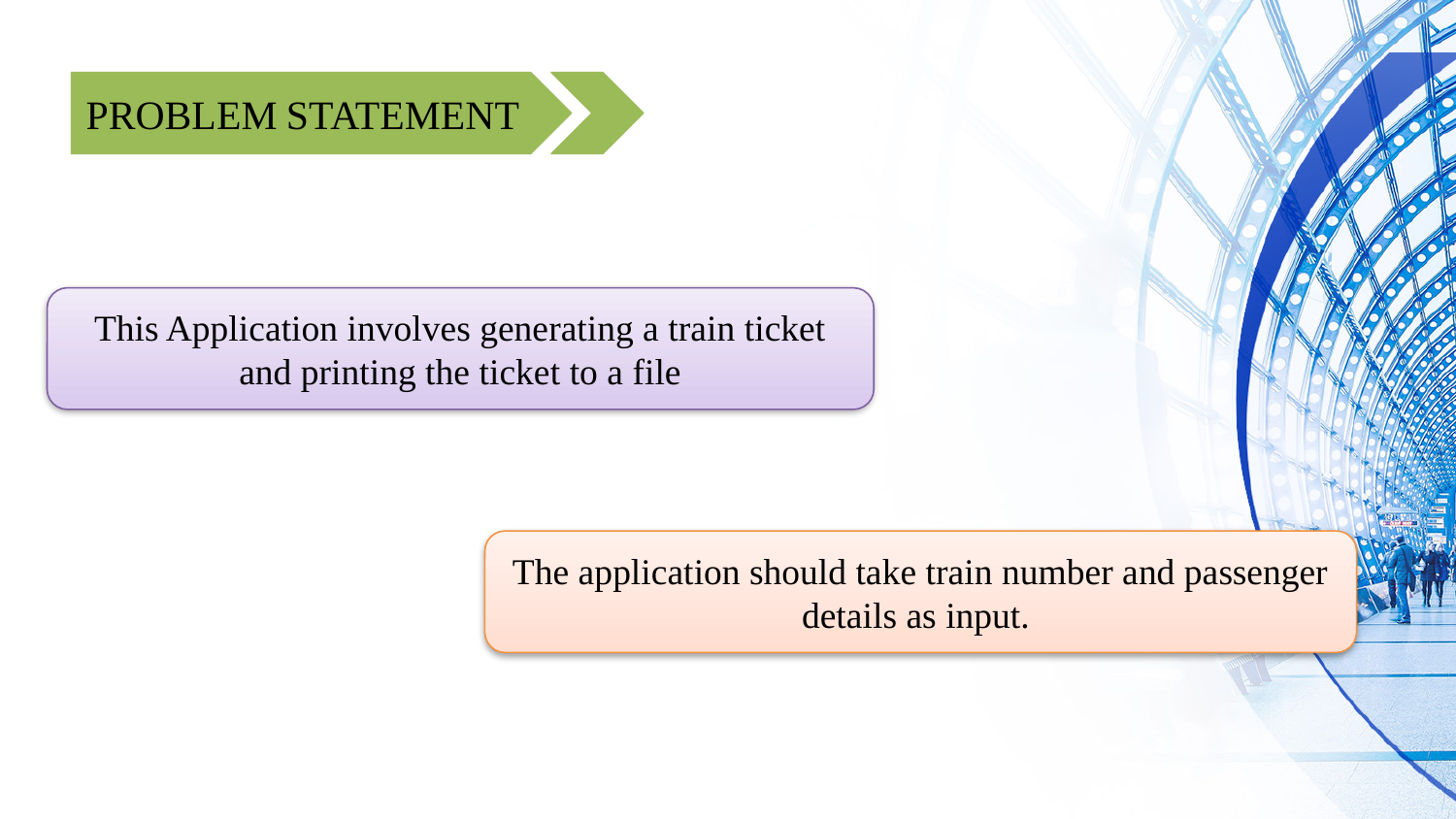

PROBLEM STATEMENT

This Application involves generating a train ticket and printing the ticket to a file

The application should take train number and passenger details as input.